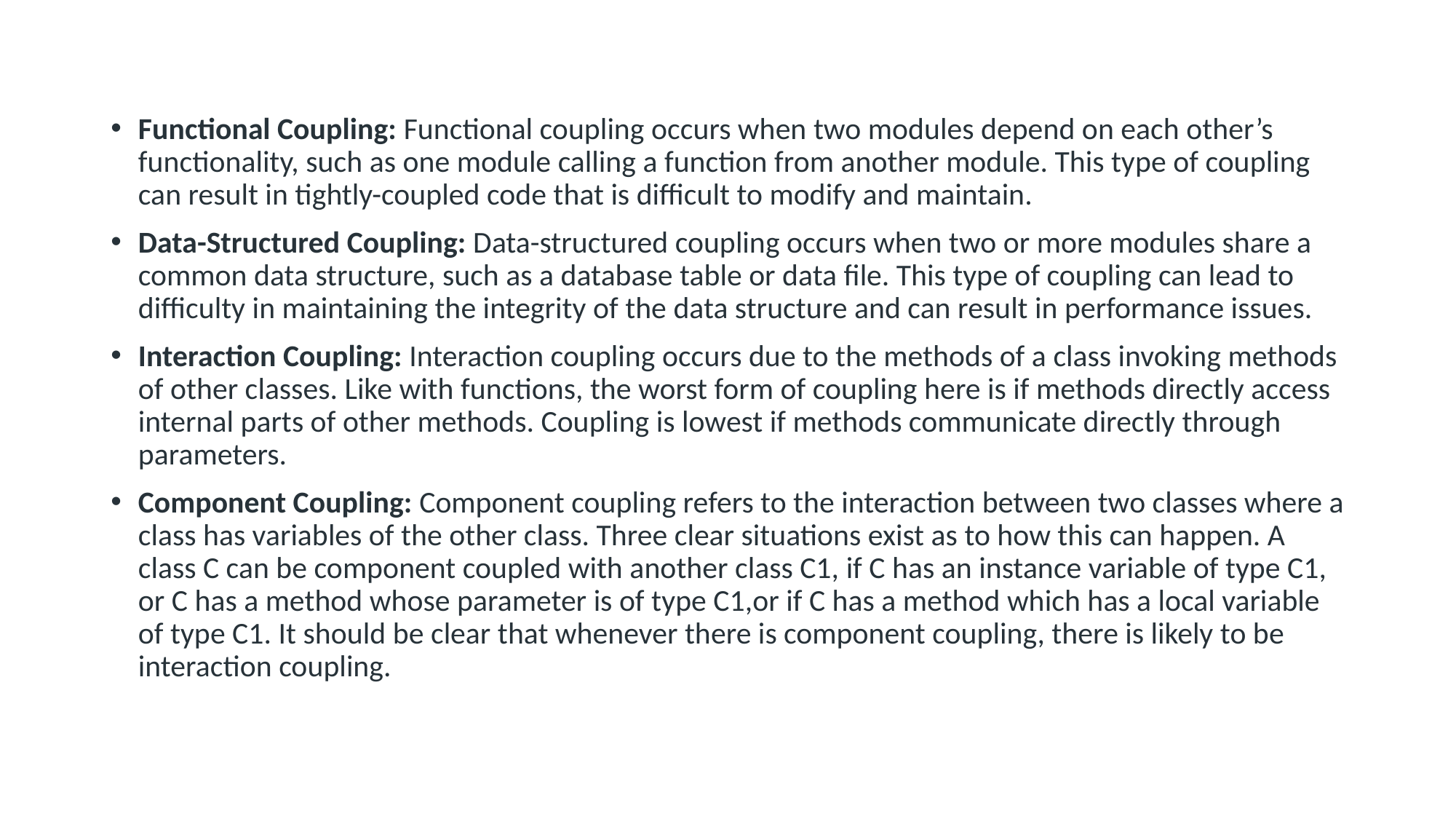

Functional Coupling: Functional coupling occurs when two modules depend on each other’s functionality, such as one module calling a function from another module. This type of coupling can result in tightly-coupled code that is difficult to modify and maintain.
Data-Structured Coupling: Data-structured coupling occurs when two or more modules share a common data structure, such as a database table or data file. This type of coupling can lead to difficulty in maintaining the integrity of the data structure and can result in performance issues.
Interaction Coupling: Interaction coupling occurs due to the methods of a class invoking methods of other classes. Like with functions, the worst form of coupling here is if methods directly access internal parts of other methods. Coupling is lowest if methods communicate directly through parameters.
Component Coupling: Component coupling refers to the interaction between two classes where a class has variables of the other class. Three clear situations exist as to how this can happen. A class C can be component coupled with another class C1, if C has an instance variable of type C1, or C has a method whose parameter is of type C1,or if C has a method which has a local variable of type C1. It should be clear that whenever there is component coupling, there is likely to be interaction coupling.